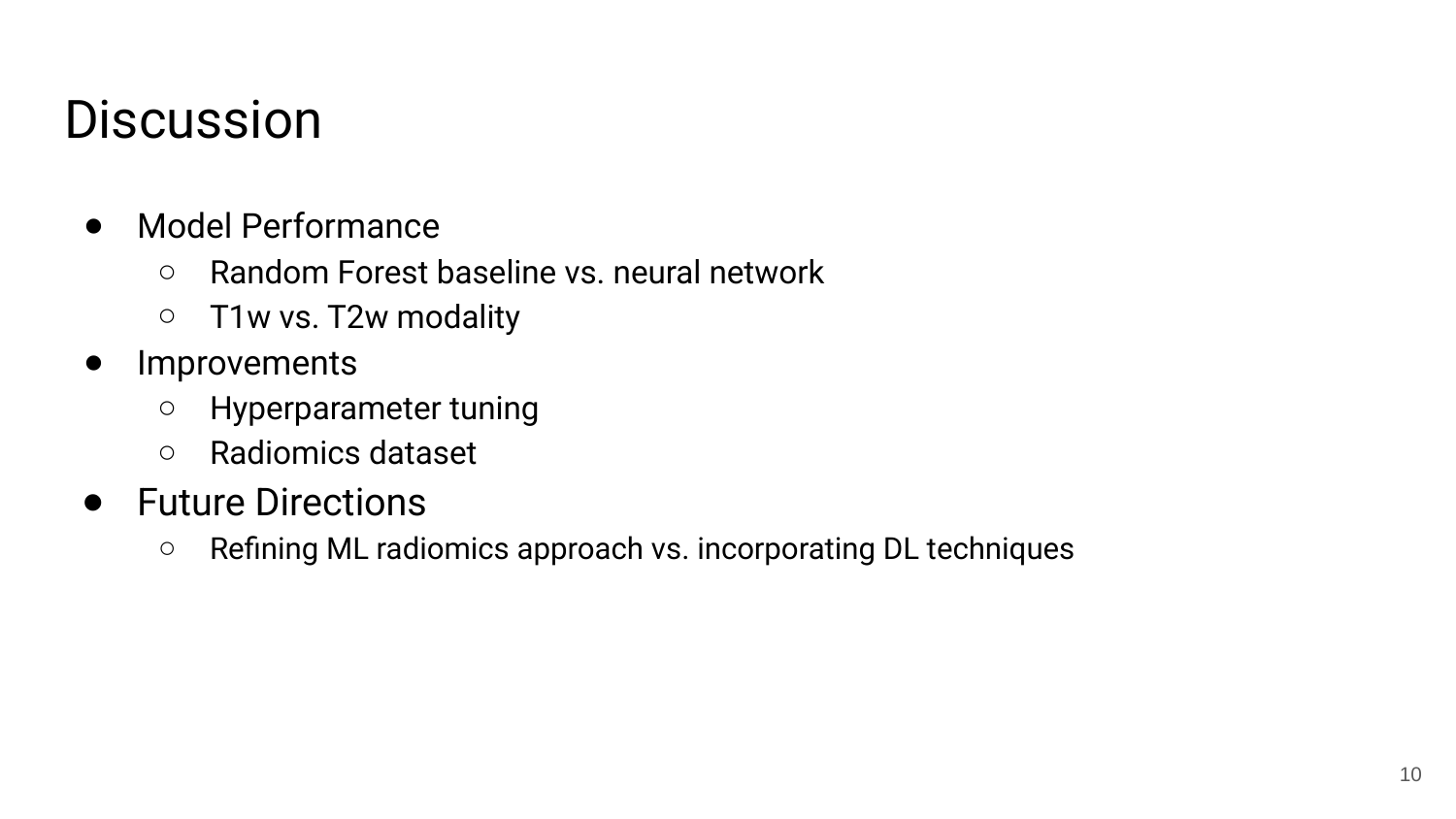

# Discussion
Model Performance
Random Forest baseline vs. neural network
T1w vs. T2w modality
Improvements
Hyperparameter tuning
Radiomics dataset
Future Directions
Refining ML radiomics approach vs. incorporating DL techniques
10